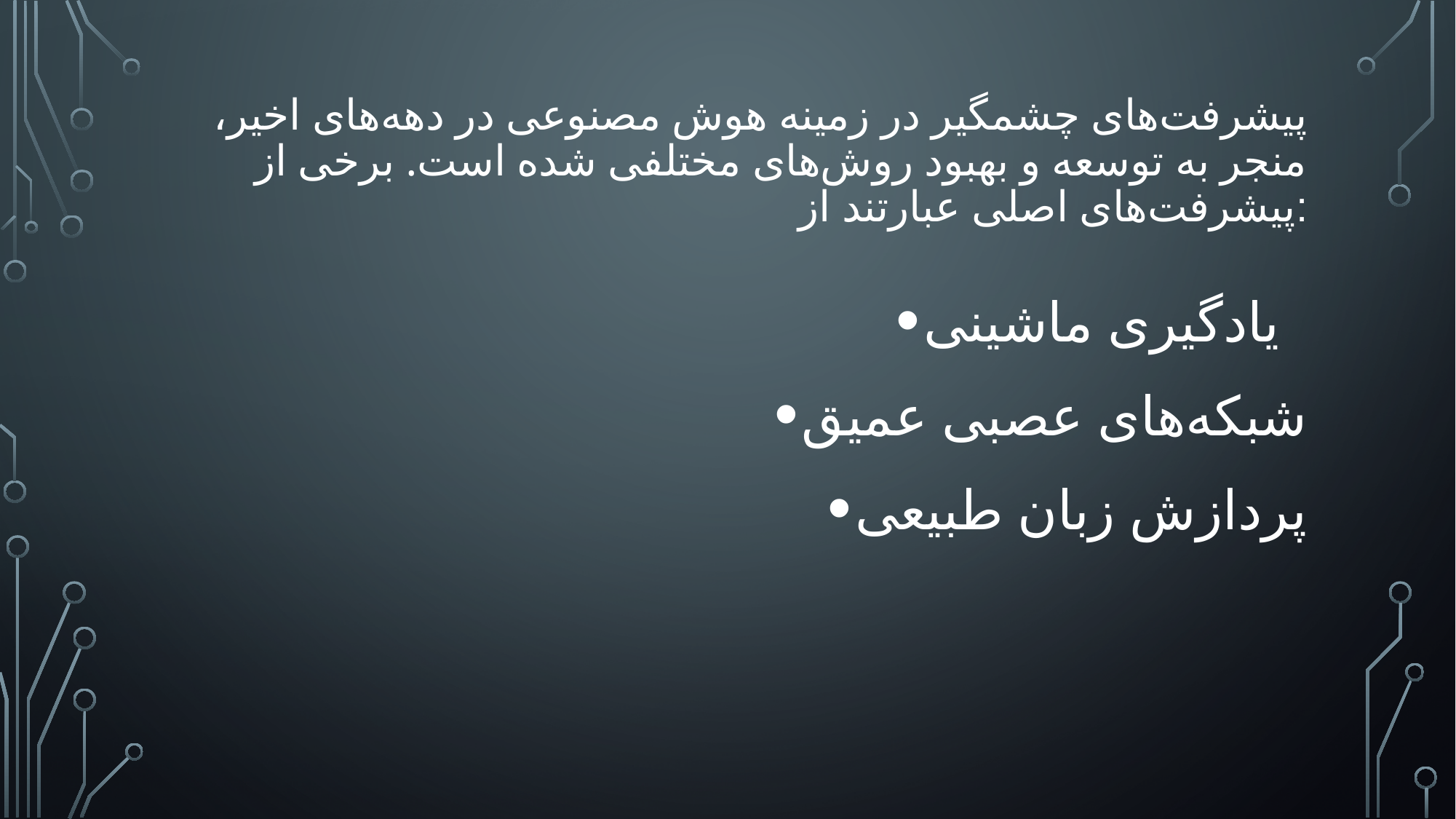

# پیشرفت‌های چشمگیر در زمینه هوش مصنوعی در دهه‌های اخیر، منجر به توسعه و بهبود روش‌های مختلفی شده است. برخی از پیشرفت‌های اصلی عبارتند از:
یادگیری ماشینی
شبکه‌های عصبی عمیق
پردازش زبان طبیعی